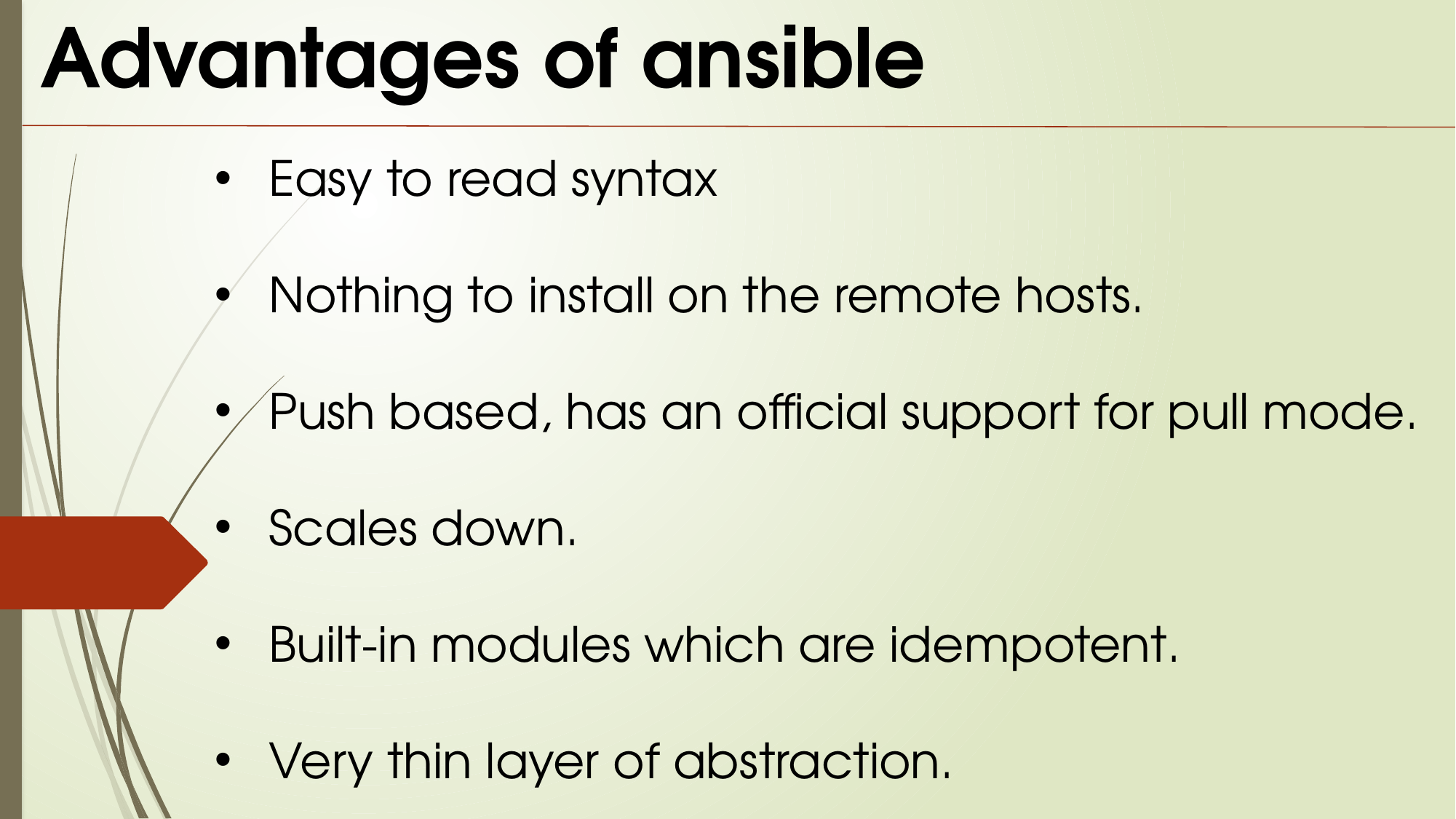

Advantages of ansible
Easy to read syntax

Nothing to install on the remote hosts.

Push based, has an official support for pull mode.

Scales down.

Built-in modules which are idempotent.

Very thin layer of abstraction.